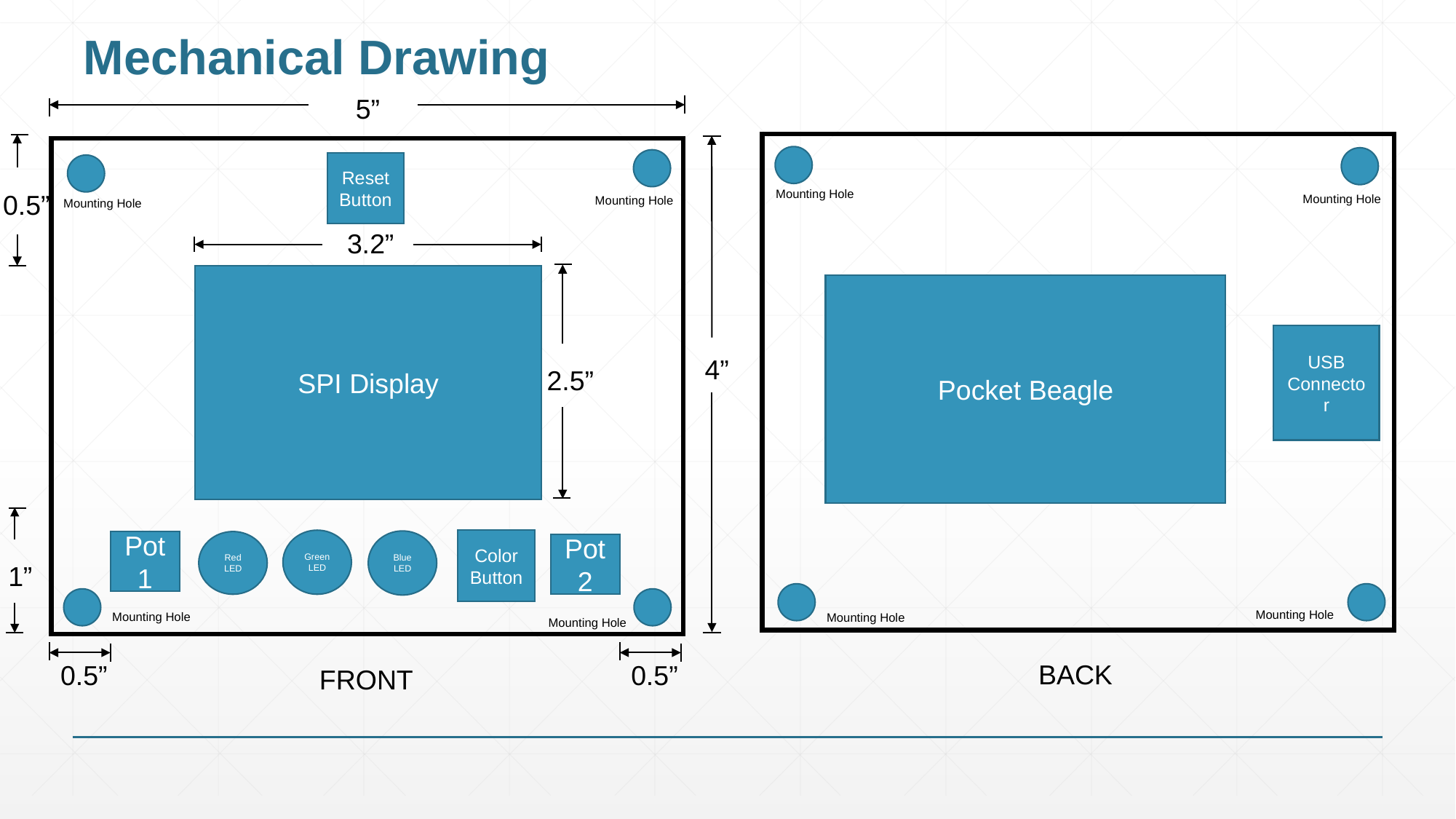

# Mechanical Drawing
5”
0.5”

4”

Reset Button
3.2”
SPI Display
2.5”
Green LED
Color Button
Blue LED
Pot 1
Red LED
Pot 2
0.5”
0.5”

Mounting Hole

Mounting Hole

Mounting Hole

Mounting Hole

Pocket Beagle
USB Connector
 1”

Mounting Hole

Mounting Hole

Mounting Hole

Mounting Hole

BACK
FRONT